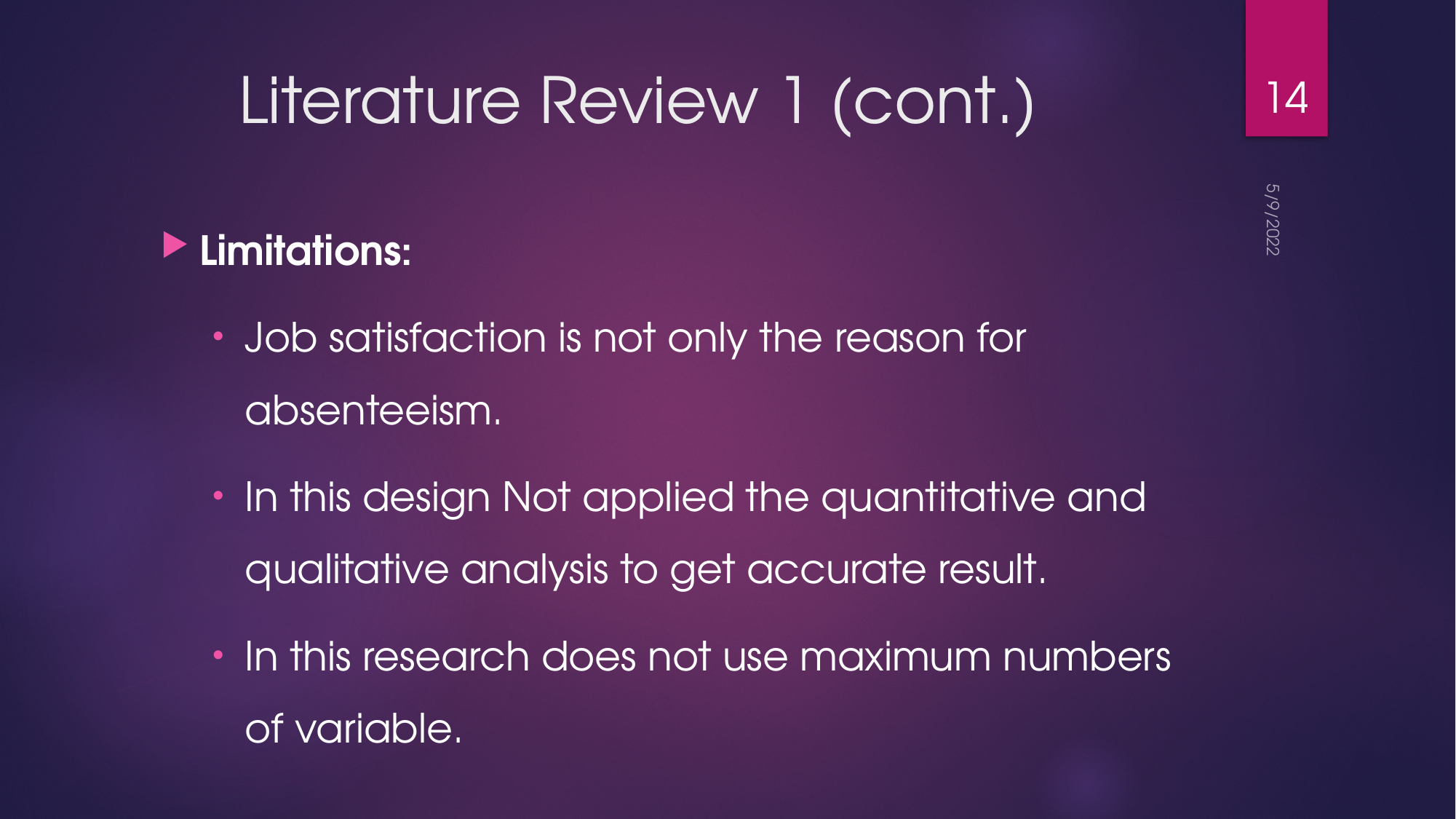

14
# Literature Review 1 (cont.)
Limitations:
Job satisfaction is not only the reason for absenteeism.
In this design Not applied the quantitative and qualitative analysis to get accurate result.
In this research does not use maximum numbers of variable.

5/9/2022